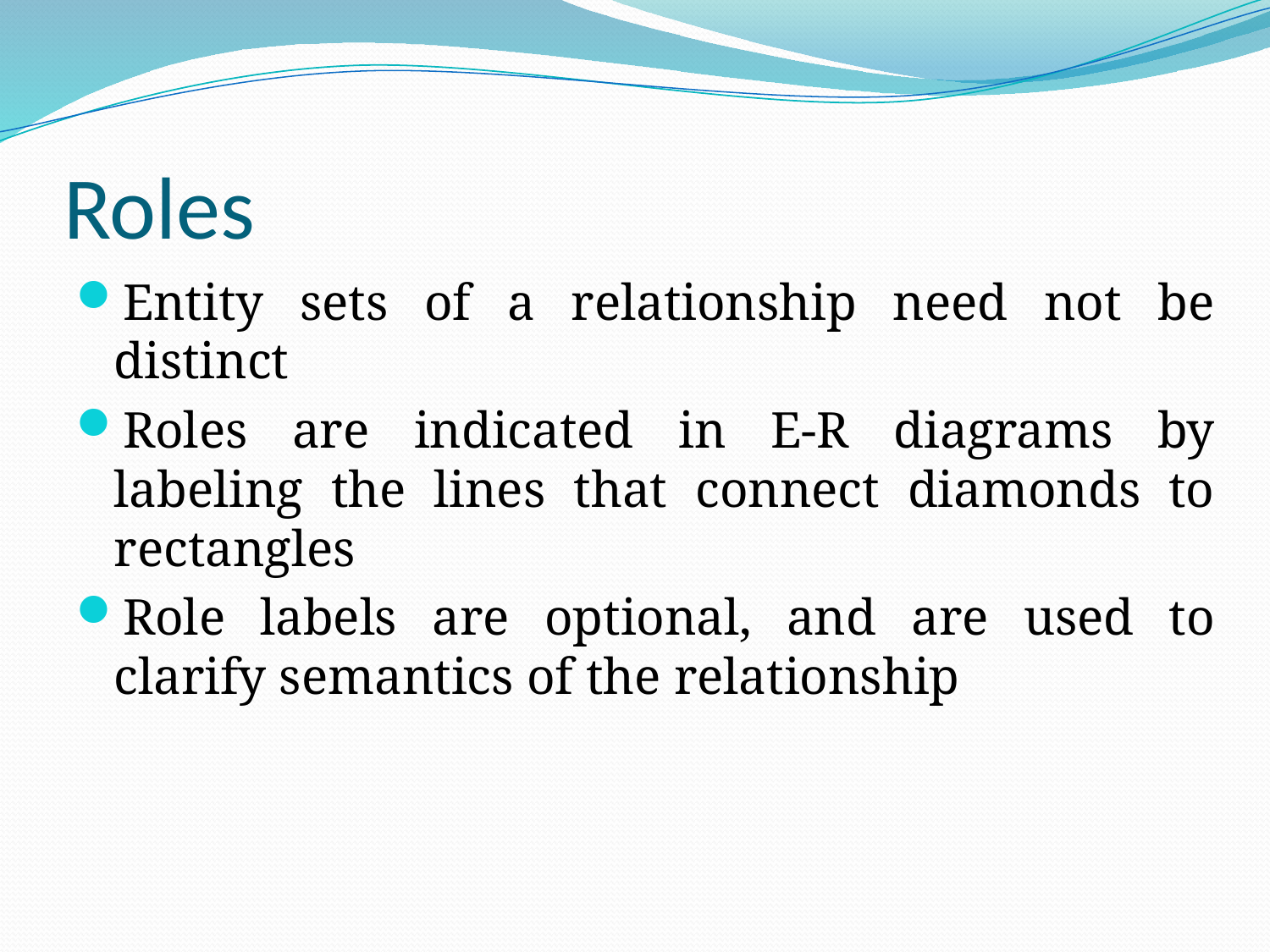

# Roles
Entity sets of a relationship need not be distinct
Roles are indicated in E-R diagrams by labeling the lines that connect diamonds to rectangles
Role labels are optional, and are used to clarify semantics of the relationship